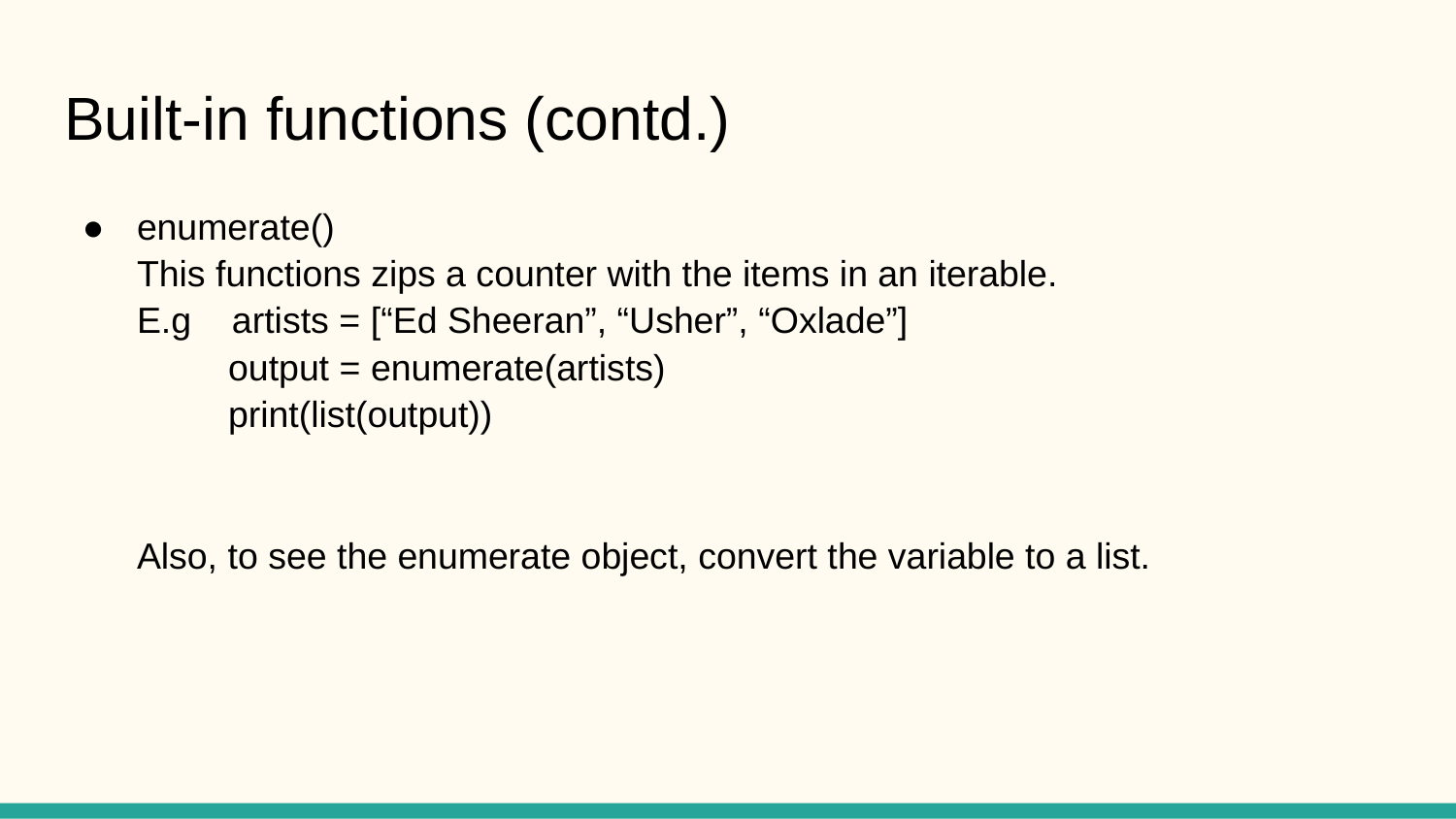

# Built-in functions (contd.)
enumerate()
This functions zips a counter with the items in an iterable.
E.g    artists = [“Ed Sheeran”, “Usher”, “Oxlade”]
         output = enumerate(artists)
         print(list(output))

Also, to see the enumerate object, convert the variable to a list.